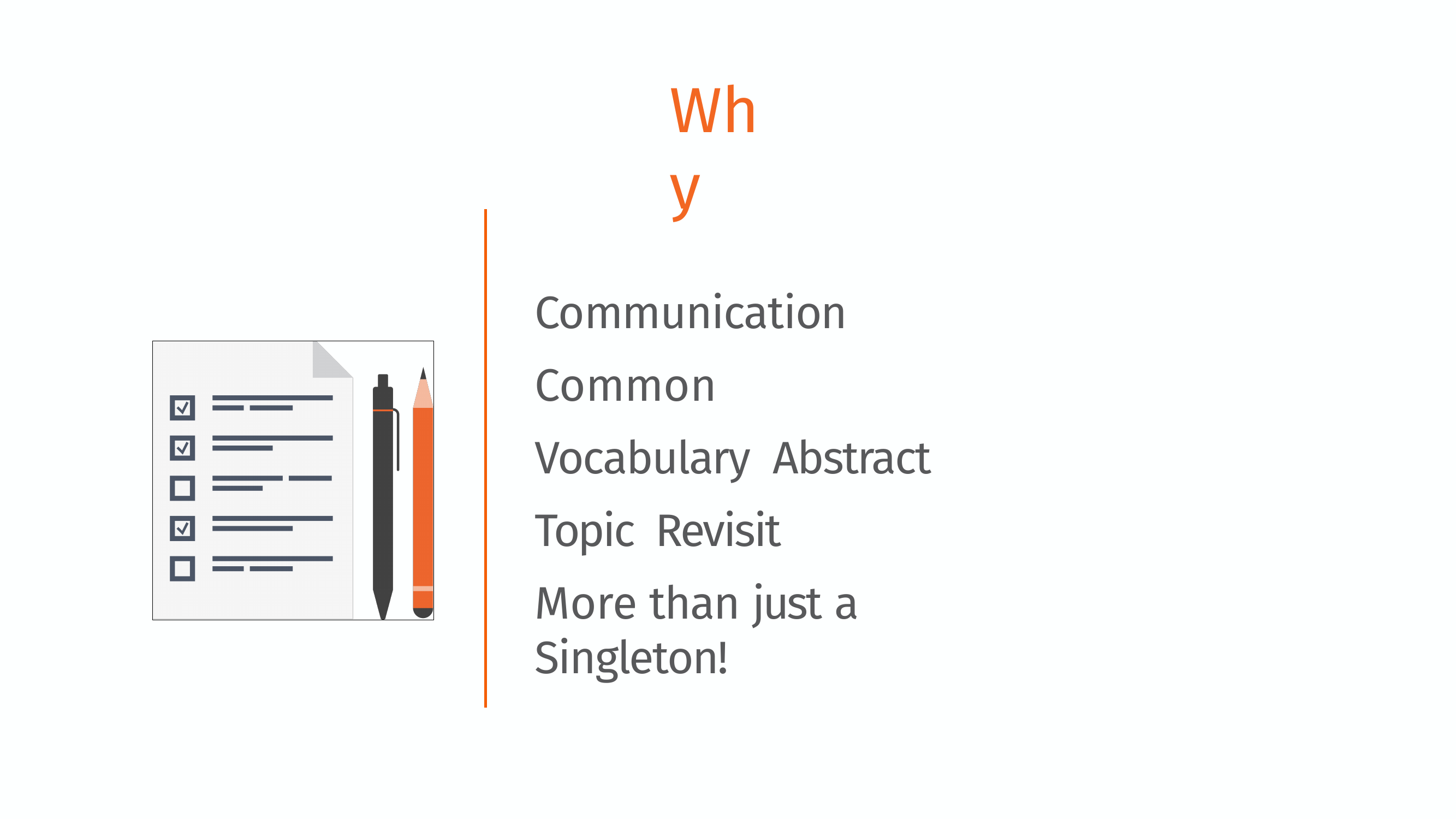

# Why

Communication  Common Vocabulary  Abstract Topic  Revisit
More than just a Singleton!